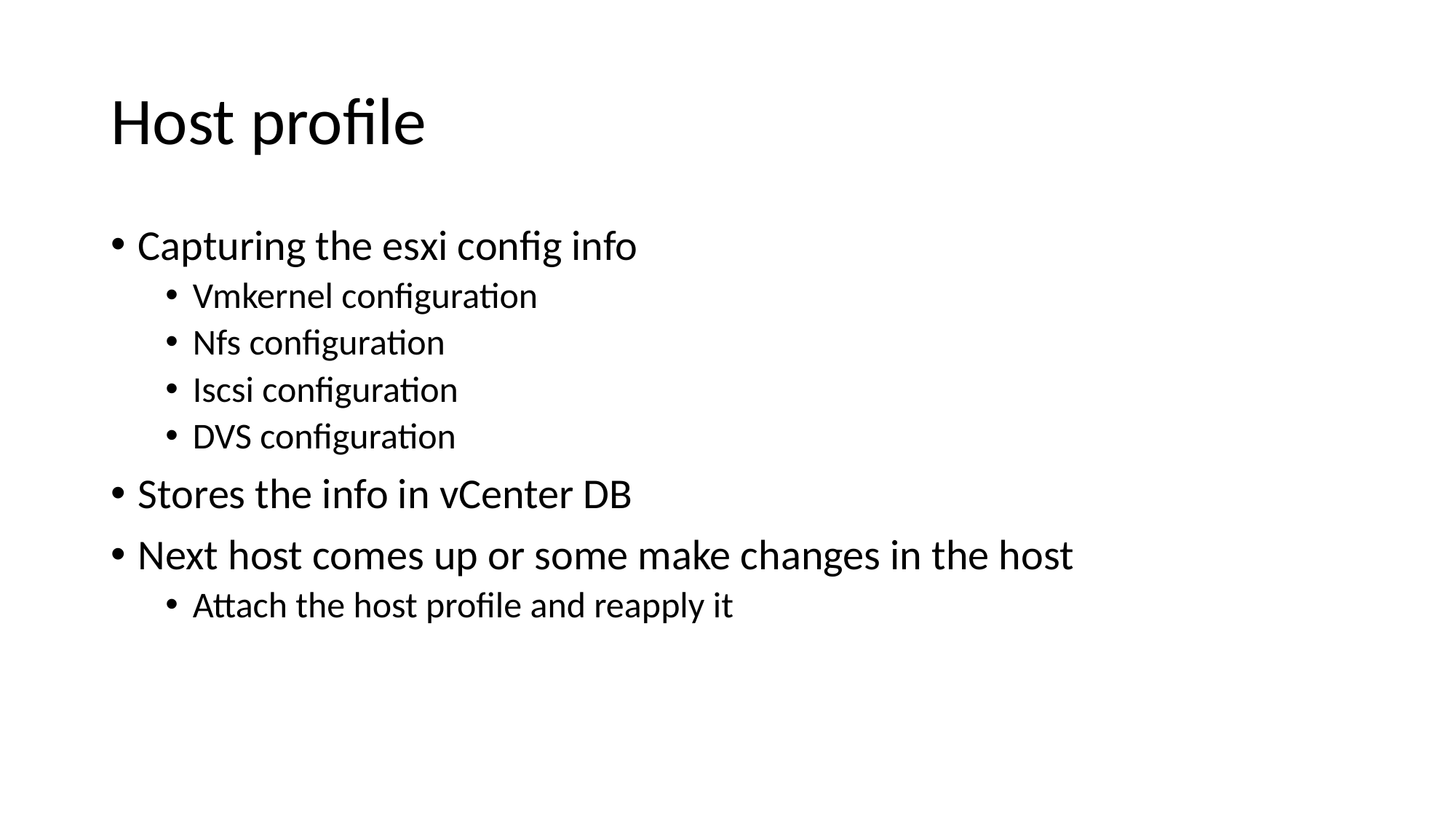

# Host profile
Capturing the esxi config info
Vmkernel configuration
Nfs configuration
Iscsi configuration
DVS configuration
Stores the info in vCenter DB
Next host comes up or some make changes in the host
Attach the host profile and reapply it